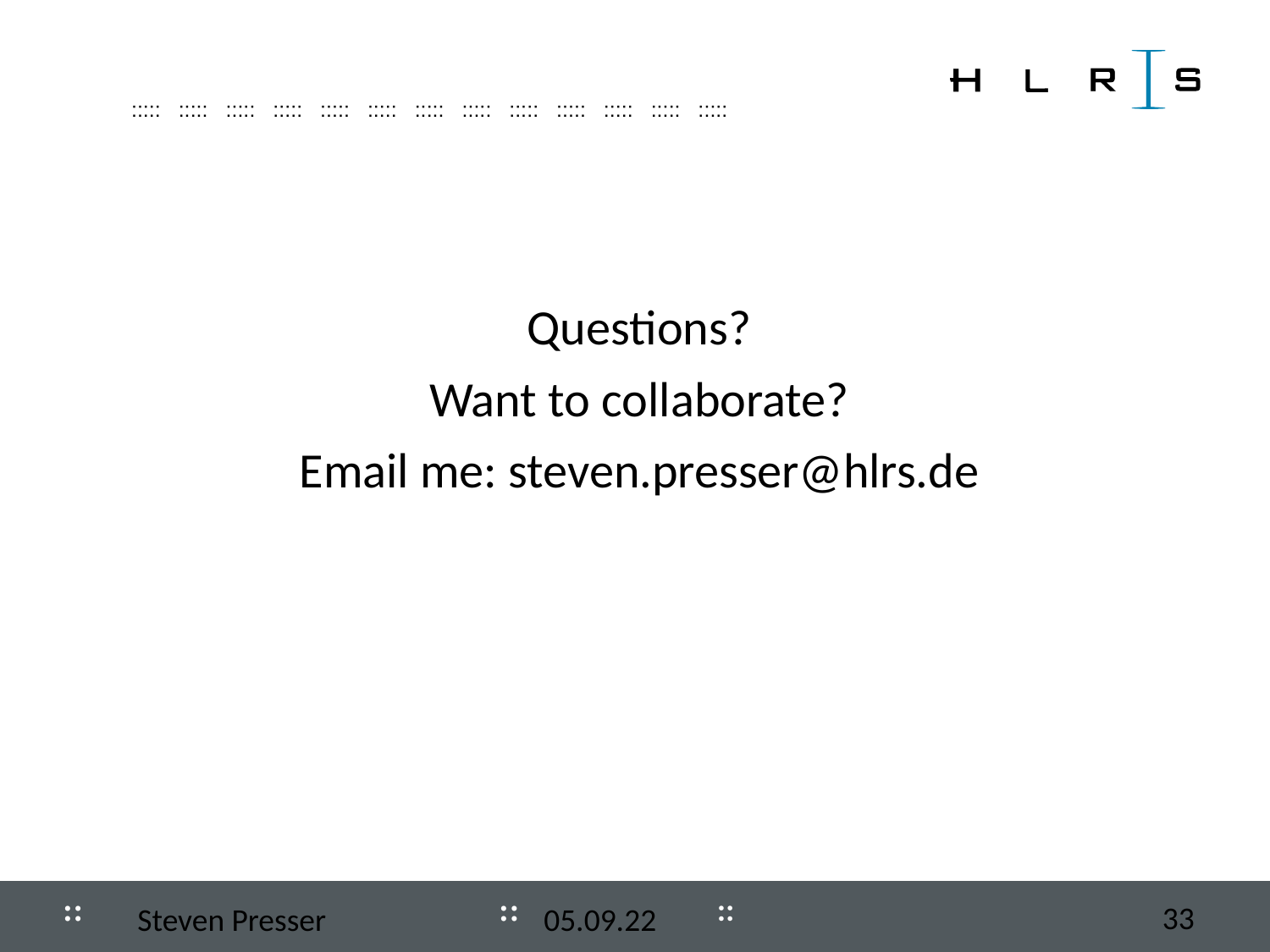

Questions?
Want to collaborate?
Email me: steven.presser@hlrs.de